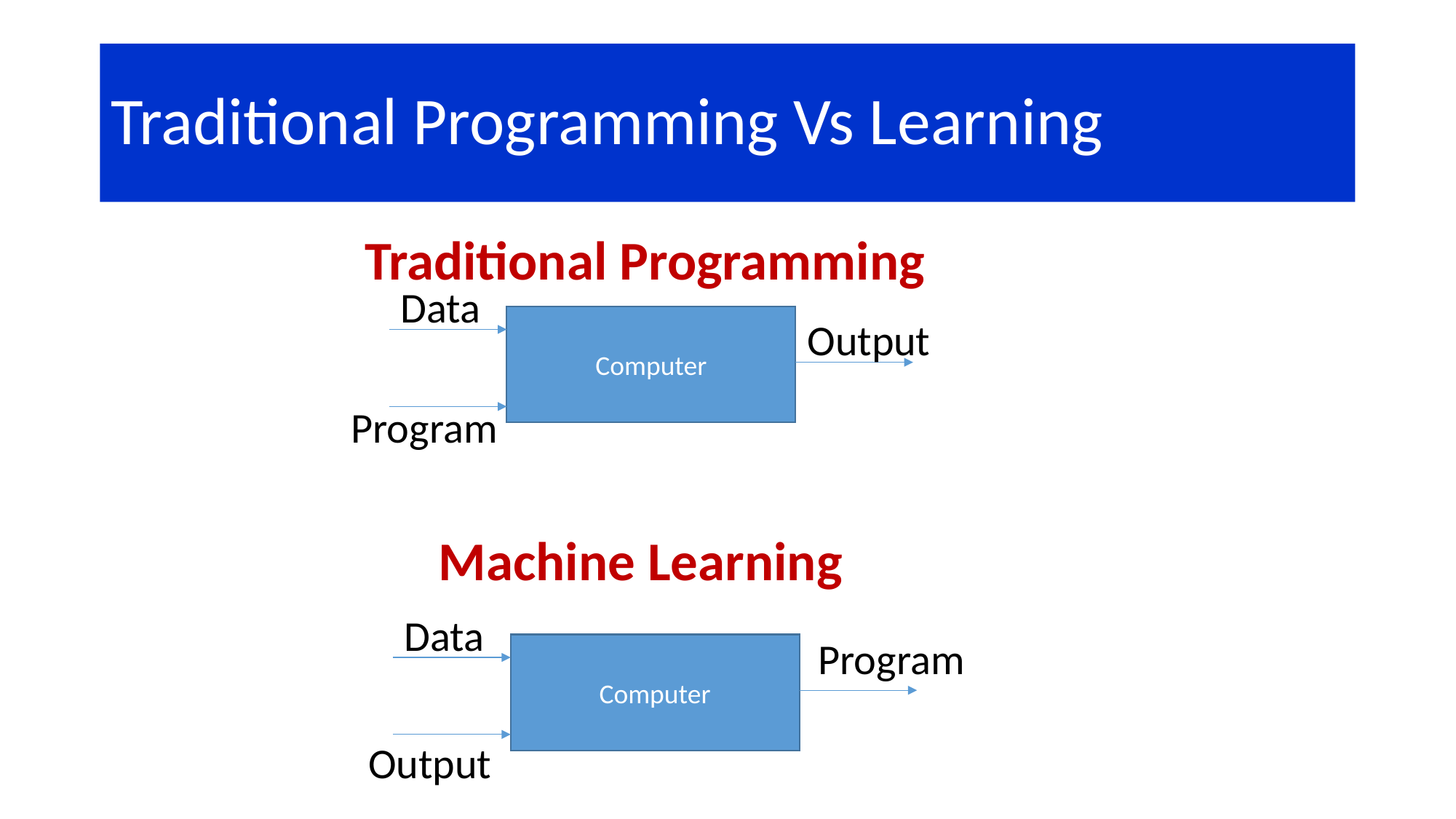

# Traditional Programming Vs Learning
Traditional Programming
Data
Computer
Output
Program
Machine Learning
Data
Program
Computer
Output